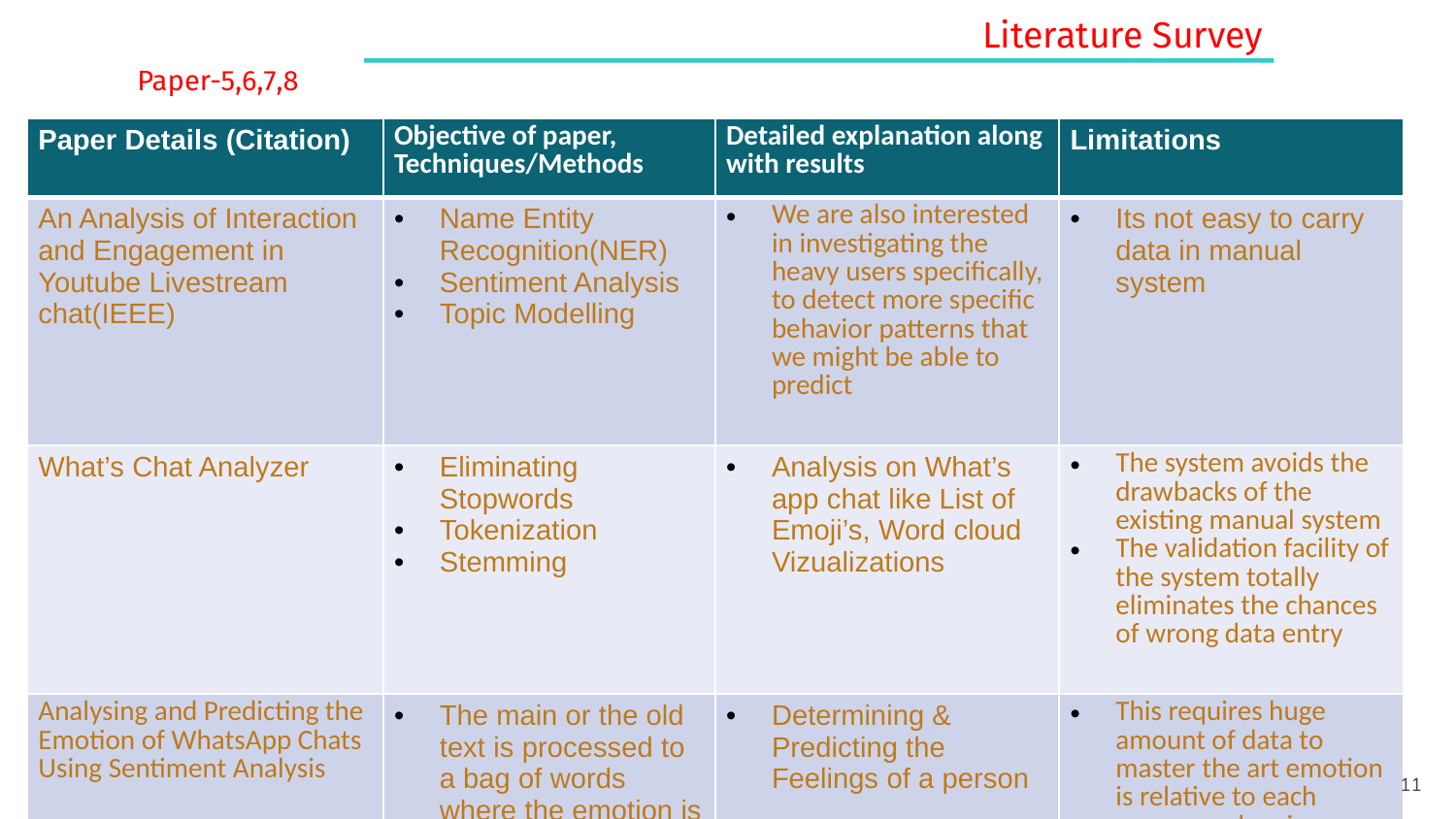

Literature Survey
Paper-5,6,7,8

| Paper Details (Citation) | Objective of paper, Techniques/Methods | Detailed explanation along with results | Limitations |
| --- | --- | --- | --- |
| An Analysis of Interaction and Engagement in Youtube Livestream chat(IEEE) | Name Entity Recognition(NER) Sentiment Analysis Topic Modelling | We are also interested in investigating the heavy users specifically, to detect more specific behavior patterns that we might be able to predict | Its not easy to carry data in manual system |
| What’s Chat Analyzer | Eliminating Stopwords Tokenization Stemming | Analysis on What’s app chat like List of Emoji’s, Word cloud Vizualizations | The system avoids the drawbacks of the existing manual system The validation facility of the system totally eliminates the chances of wrong data entry |
| Analysing and Predicting the Emotion of WhatsApp Chats Using Sentiment Analysis | The main or the old text is processed to a bag of words where the emotion is predicted LSTM | Determining & Predicting the Feelings of a person | This requires huge amount of data to master the art emotion is relative to each person and varies so the system has to be trained in a particular way to keep track of the context and past history while determining the sentiment. |
| What’s app Chat Analyzer | Word Cloud Activity Map Monthly Timeline Sorting the messages basd on its types | The system was done with python, and the python libraries that were implemented includes, Streamlit, Emoji, NumPy, Pandas, Re, Matplotlib, URLextract, collection and Seaborn. | If the files are large, then it takes more time to process the data |
11